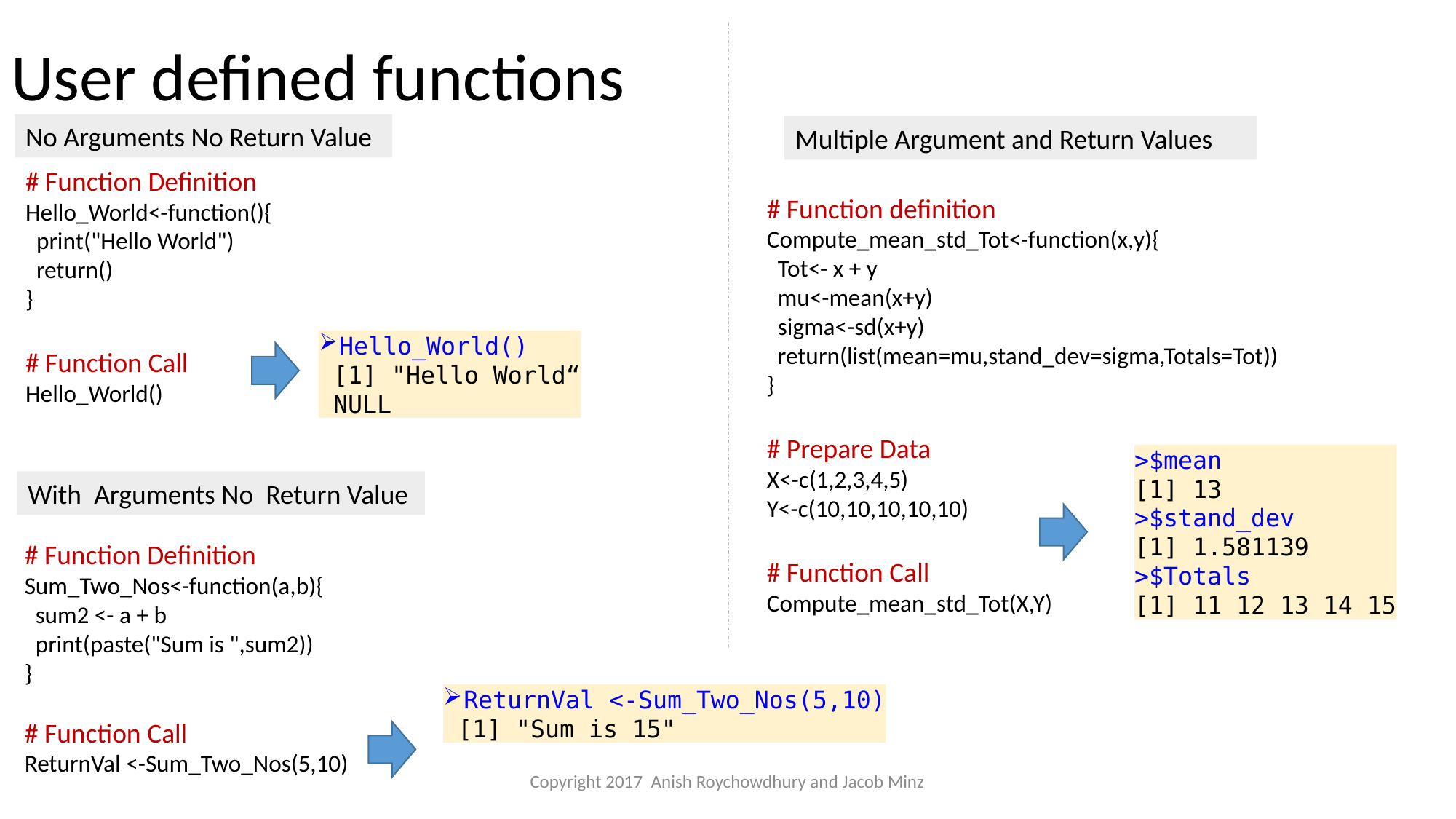

# User defined functions
No Arguments No Return Value
Multiple Argument and Return Values
# Function Definition
Hello_World<-function(){
  print("Hello World")
  return()
}

# Function Call
Hello_World()
# Function definition
Compute_mean_std_Tot<-function(x,y){
  Tot<- x + y
  mu<-mean(x+y)
  sigma<-sd(x+y)
  return(list(mean=mu,stand_dev=sigma,Totals=Tot))
}

# Prepare Data
X<-c(1,2,3,4,5)
Y<-c(10,10,10,10,10)

# Function Call
Compute_mean_std_Tot(X,Y)
Hello_World()
 [1] "Hello World“
 NULL

>$mean
[1] 13
>$stand_dev
[1] 1.581139
>$Totals
[1] 11 12 13 14 15
With  Arguments No  Return Value

# Function Definition
Sum_Two_Nos<-function(a,b){
  sum2 <- a + b
  print(paste("Sum is ",sum2))
}

# Function Call
ReturnVal <-Sum_Two_Nos(5,10)
ReturnVal <-Sum_Two_Nos(5,10)
 [1] "Sum is 15"

Copyright 2017  Anish Roychowdhury and Jacob Minz